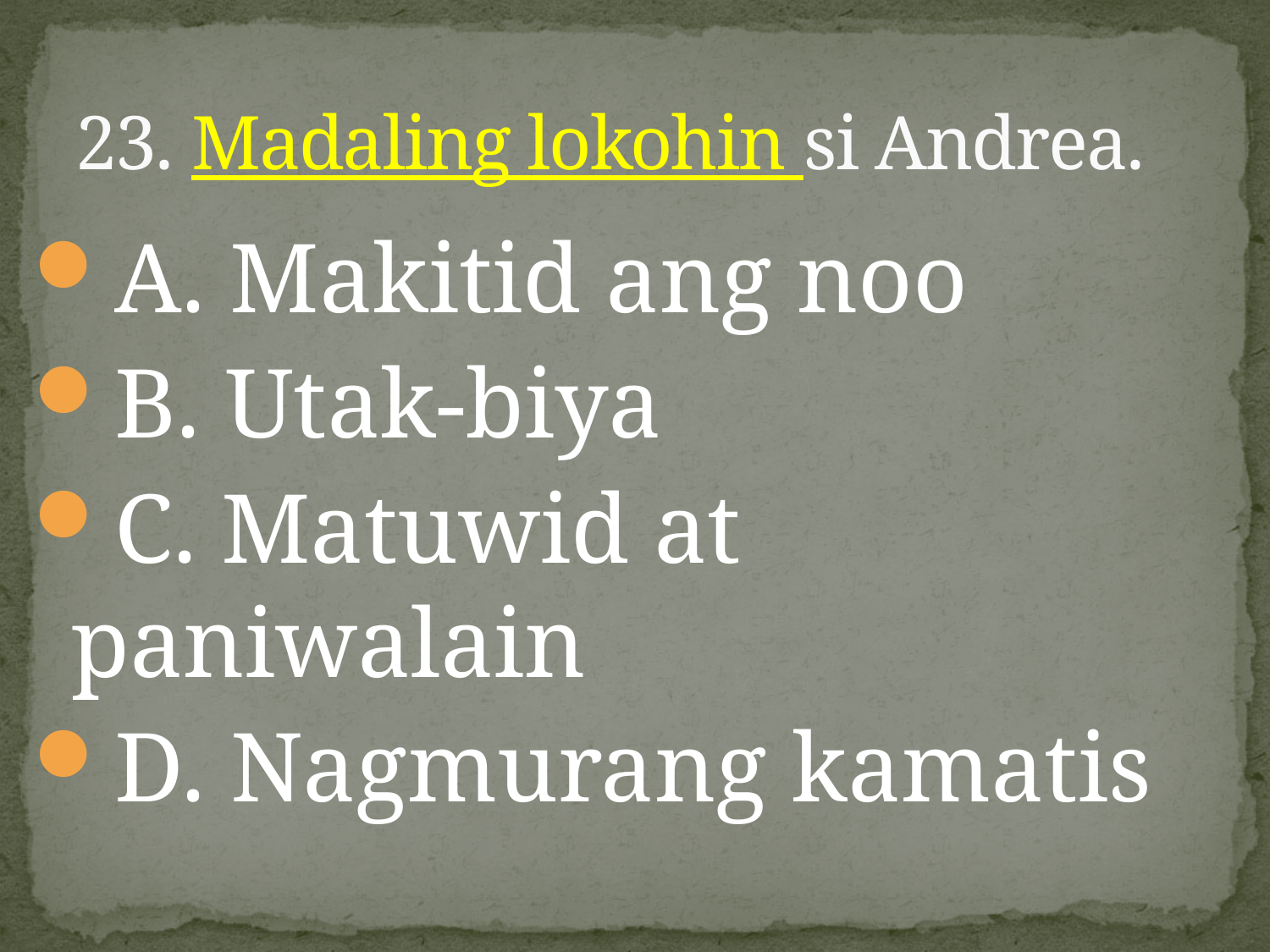

# 23. Madaling lokohin si Andrea.
A. Makitid ang noo
B. Utak-biya
C. Matuwid at paniwalain
D. Nagmurang kamatis